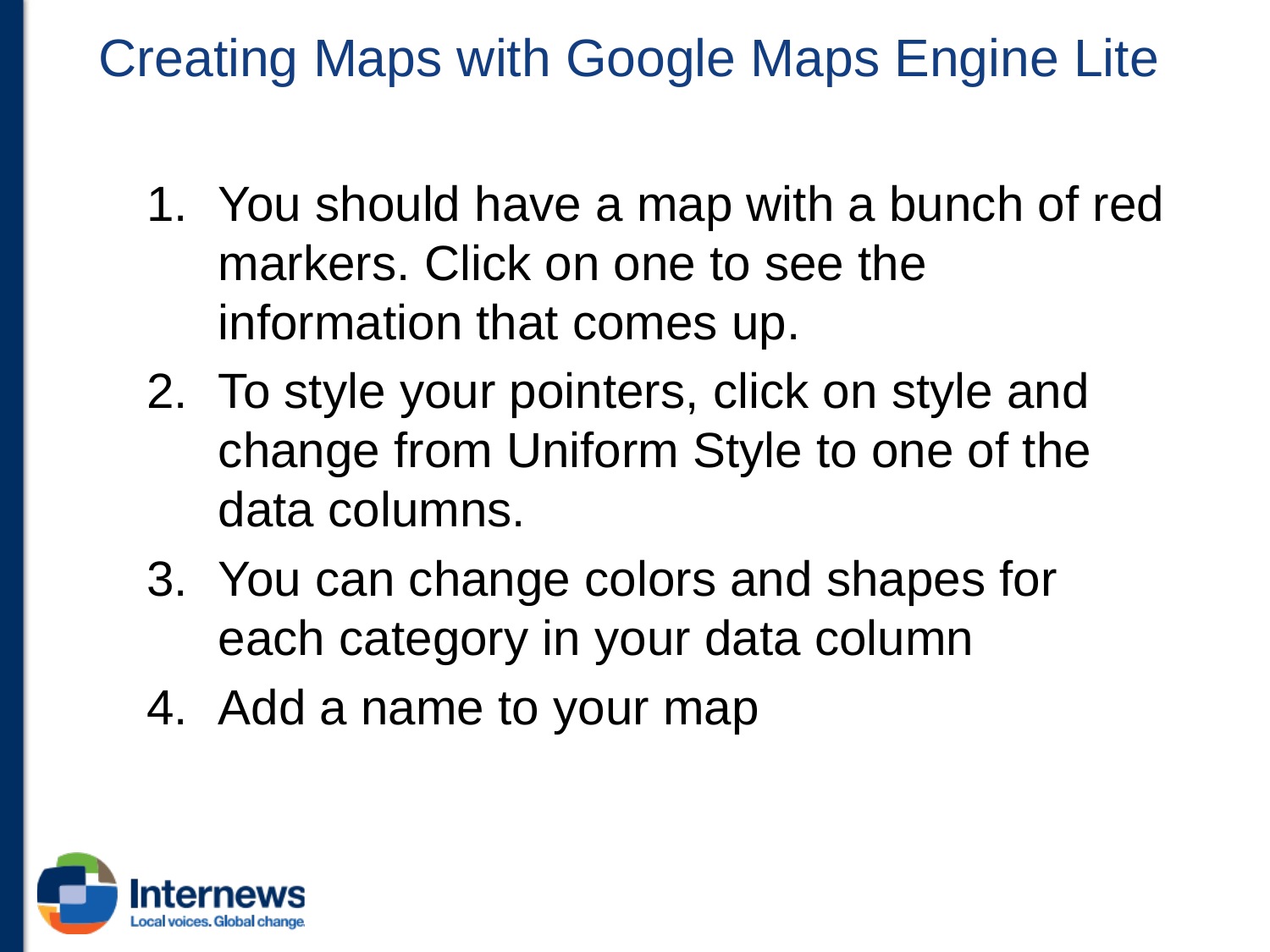

# Creating Maps with Google Maps Engine Lite
You should have a map with a bunch of red markers. Click on one to see the information that comes up.
To style your pointers, click on style and change from Uniform Style to one of the data columns.
You can change colors and shapes for each category in your data column
Add a name to your map